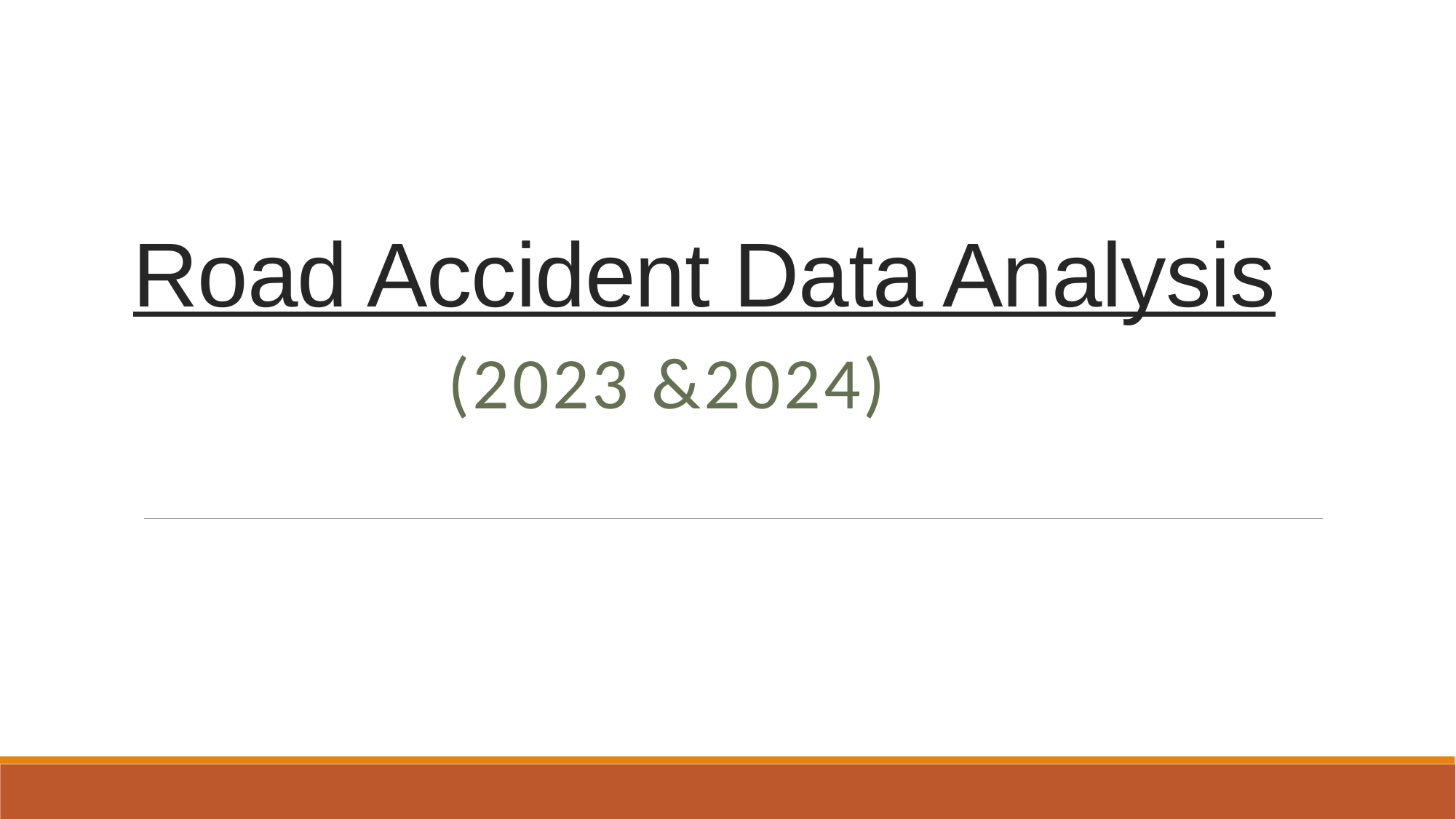

# Road Accident Data Analysis
(2023 &2024)